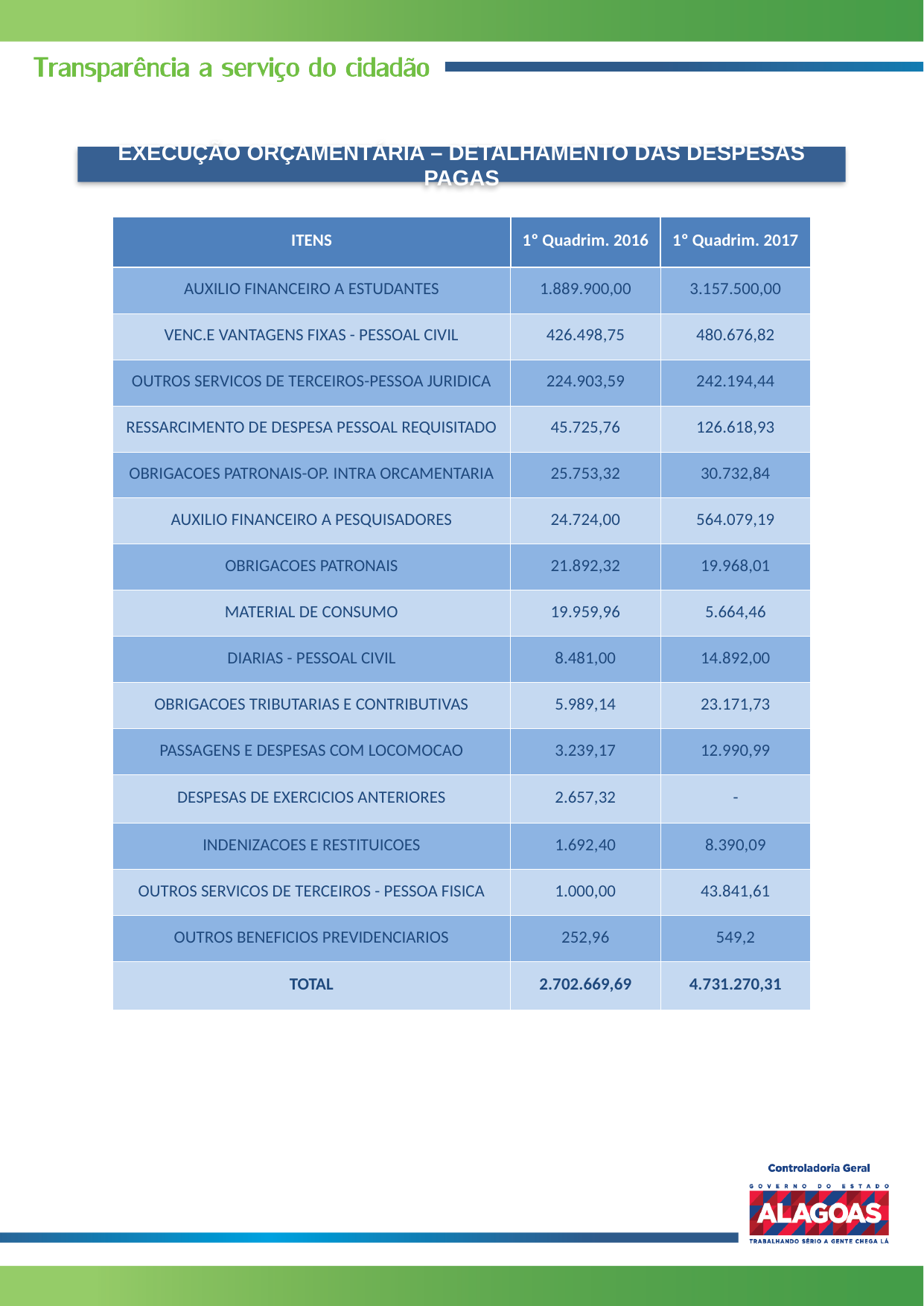

EXECUÇÃO ORÇAMENTÁRIA – DETALHAMENTO DAS DESPESAS PAGAS
| ITENS | 1º Quadrim. 2016 | 1º Quadrim. 2017 |
| --- | --- | --- |
| AUXILIO FINANCEIRO A ESTUDANTES | 1.889.900,00 | 3.157.500,00 |
| VENC.E VANTAGENS FIXAS - PESSOAL CIVIL | 426.498,75 | 480.676,82 |
| OUTROS SERVICOS DE TERCEIROS-PESSOA JURIDICA | 224.903,59 | 242.194,44 |
| RESSARCIMENTO DE DESPESA PESSOAL REQUISITADO | 45.725,76 | 126.618,93 |
| OBRIGACOES PATRONAIS-OP. INTRA ORCAMENTARIA | 25.753,32 | 30.732,84 |
| AUXILIO FINANCEIRO A PESQUISADORES | 24.724,00 | 564.079,19 |
| OBRIGACOES PATRONAIS | 21.892,32 | 19.968,01 |
| MATERIAL DE CONSUMO | 19.959,96 | 5.664,46 |
| DIARIAS - PESSOAL CIVIL | 8.481,00 | 14.892,00 |
| OBRIGACOES TRIBUTARIAS E CONTRIBUTIVAS | 5.989,14 | 23.171,73 |
| PASSAGENS E DESPESAS COM LOCOMOCAO | 3.239,17 | 12.990,99 |
| DESPESAS DE EXERCICIOS ANTERIORES | 2.657,32 | - |
| INDENIZACOES E RESTITUICOES | 1.692,40 | 8.390,09 |
| OUTROS SERVICOS DE TERCEIROS - PESSOA FISICA | 1.000,00 | 43.841,61 |
| OUTROS BENEFICIOS PREVIDENCIARIOS | 252,96 | 549,2 |
| TOTAL | 2.702.669,69 | 4.731.270,31 |